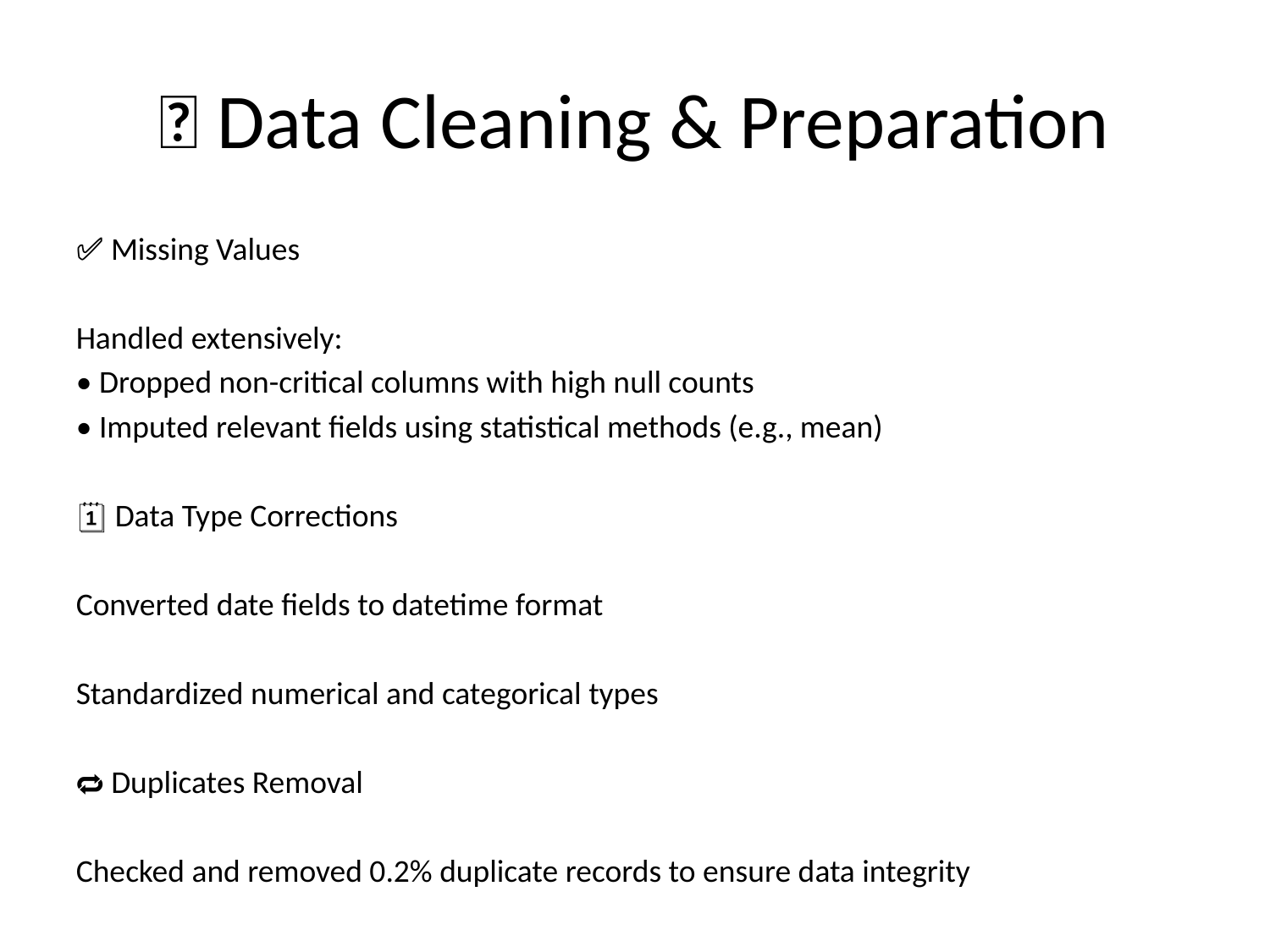

# 🧹 Data Cleaning & Preparation
✅ Missing Values

Handled extensively:
• Dropped non-critical columns with high null counts
• Imputed relevant fields using statistical methods (e.g., mean)

🗓️ Data Type Corrections

Converted date fields to datetime format

Standardized numerical and categorical types

🔁 Duplicates Removal

Checked and removed 0.2% duplicate records to ensure data integrity